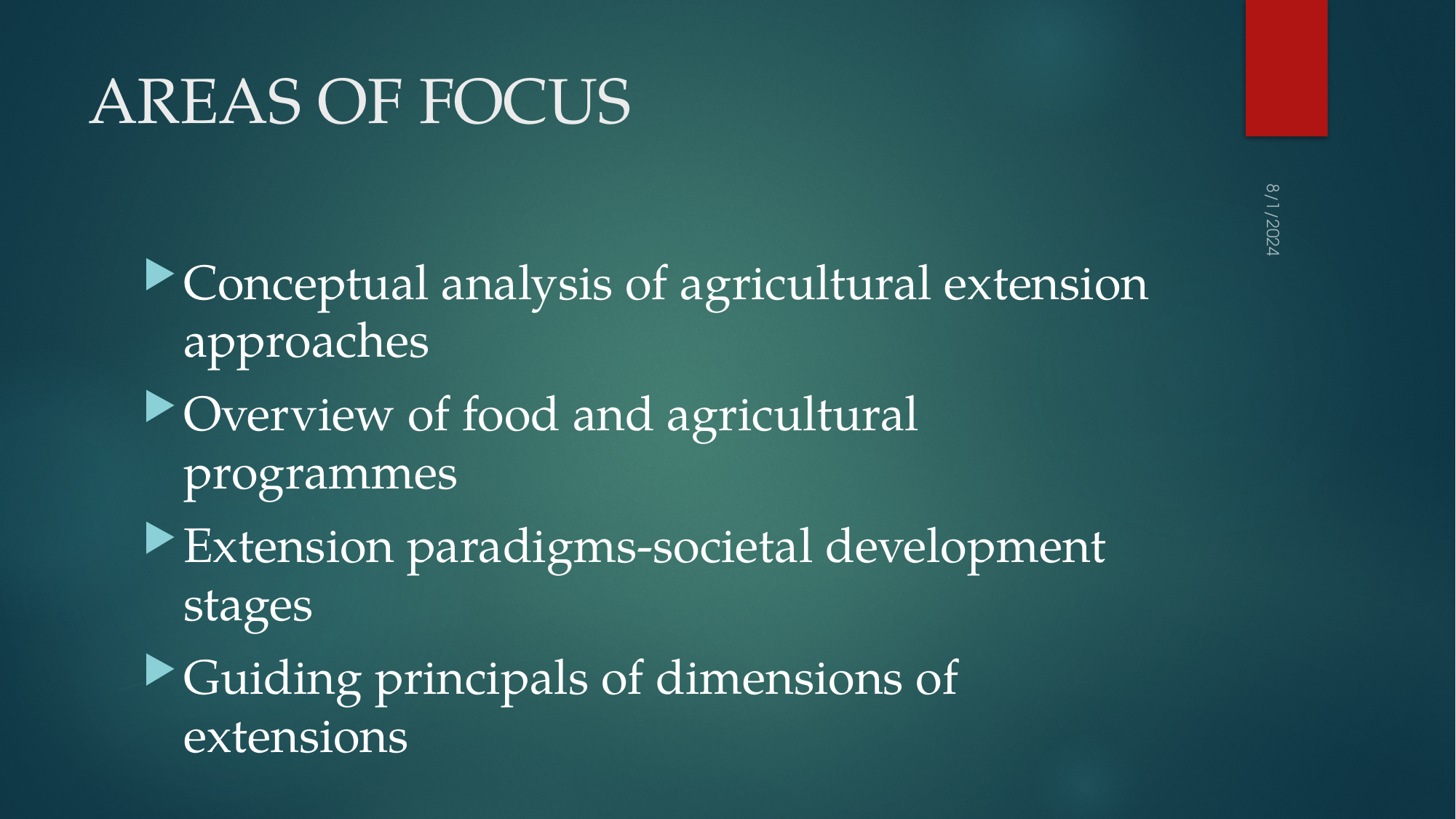

# AREAS OF FOCUS
8/1/2024
Conceptual analysis of agricultural extension approaches
Overview of food and agricultural programmes
Extension paradigms-societal development stages
Guiding principals of dimensions of extensions